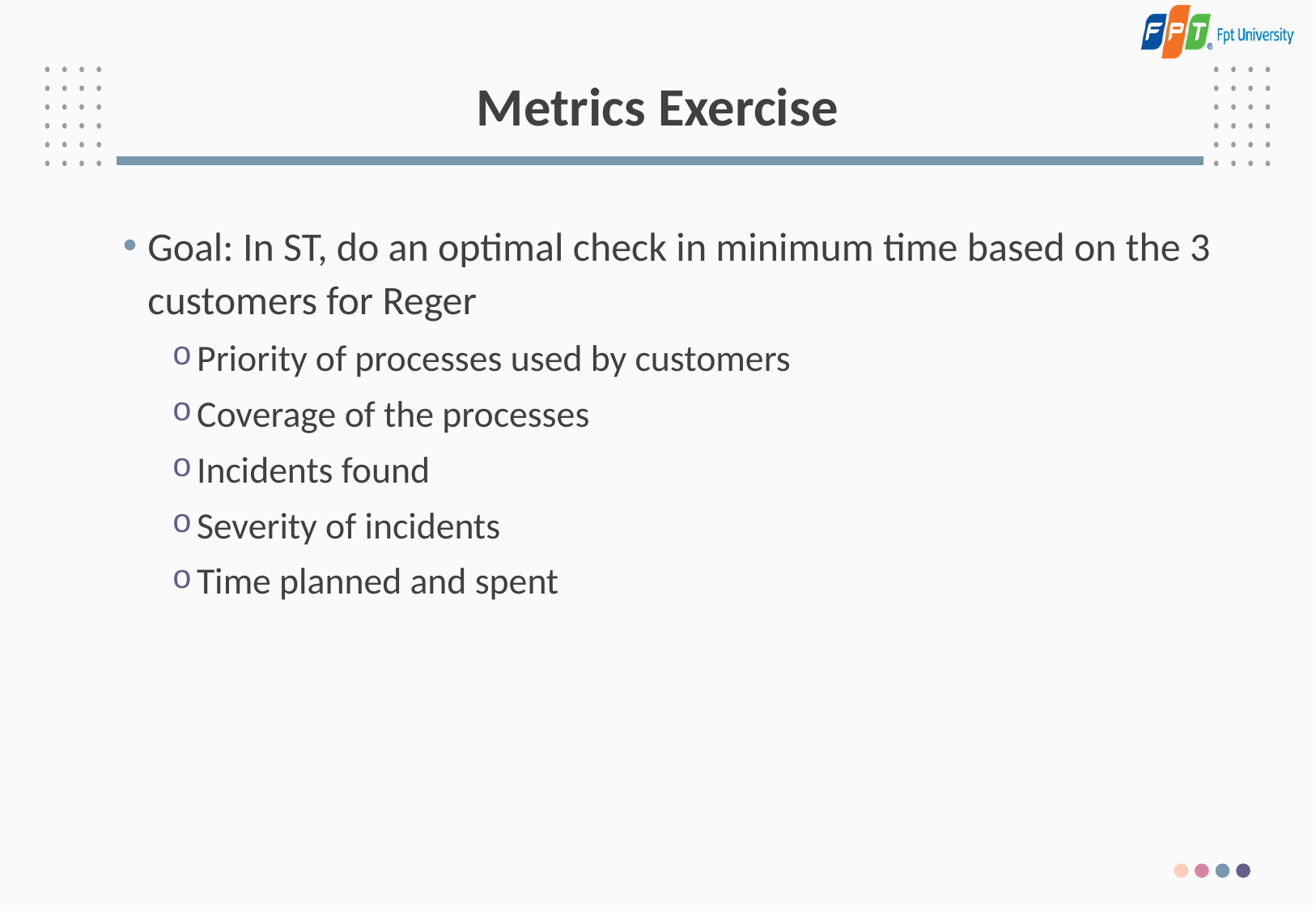

# Metrics Exercise
Goal: In ST, do an optimal check in minimum time based on the 3 customers for Reger
Priority of processes used by customers
Coverage of the processes
Incidents found
Severity of incidents
Time planned and spent